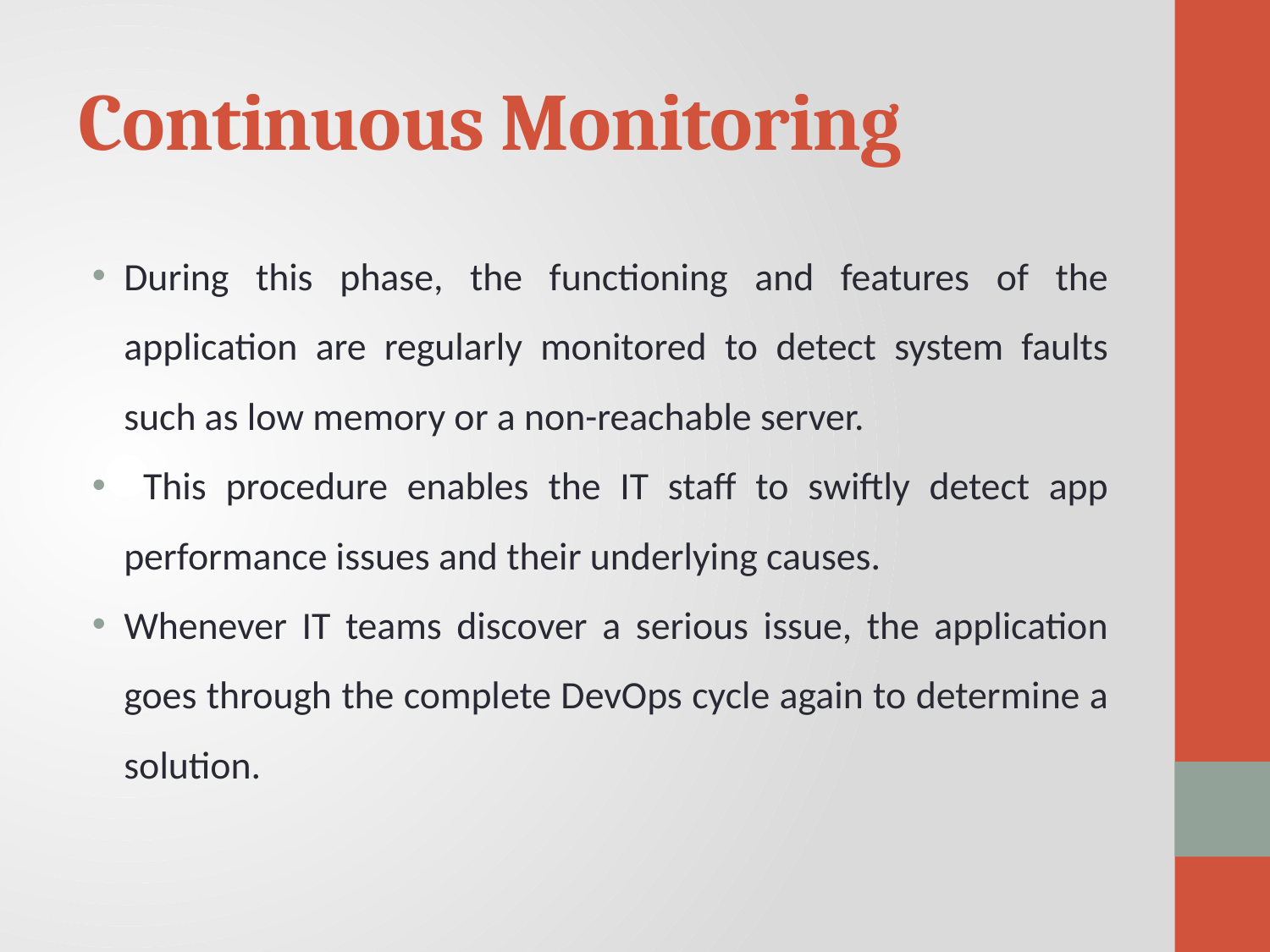

# Continuous Monitoring
During this phase, the functioning and features of the application are regularly monitored to detect system faults such as low memory or a non-reachable server.
 This procedure enables the IT staff to swiftly detect app performance issues and their underlying causes.
Whenever IT teams discover a serious issue, the application goes through the complete DevOps cycle again to determine a solution.